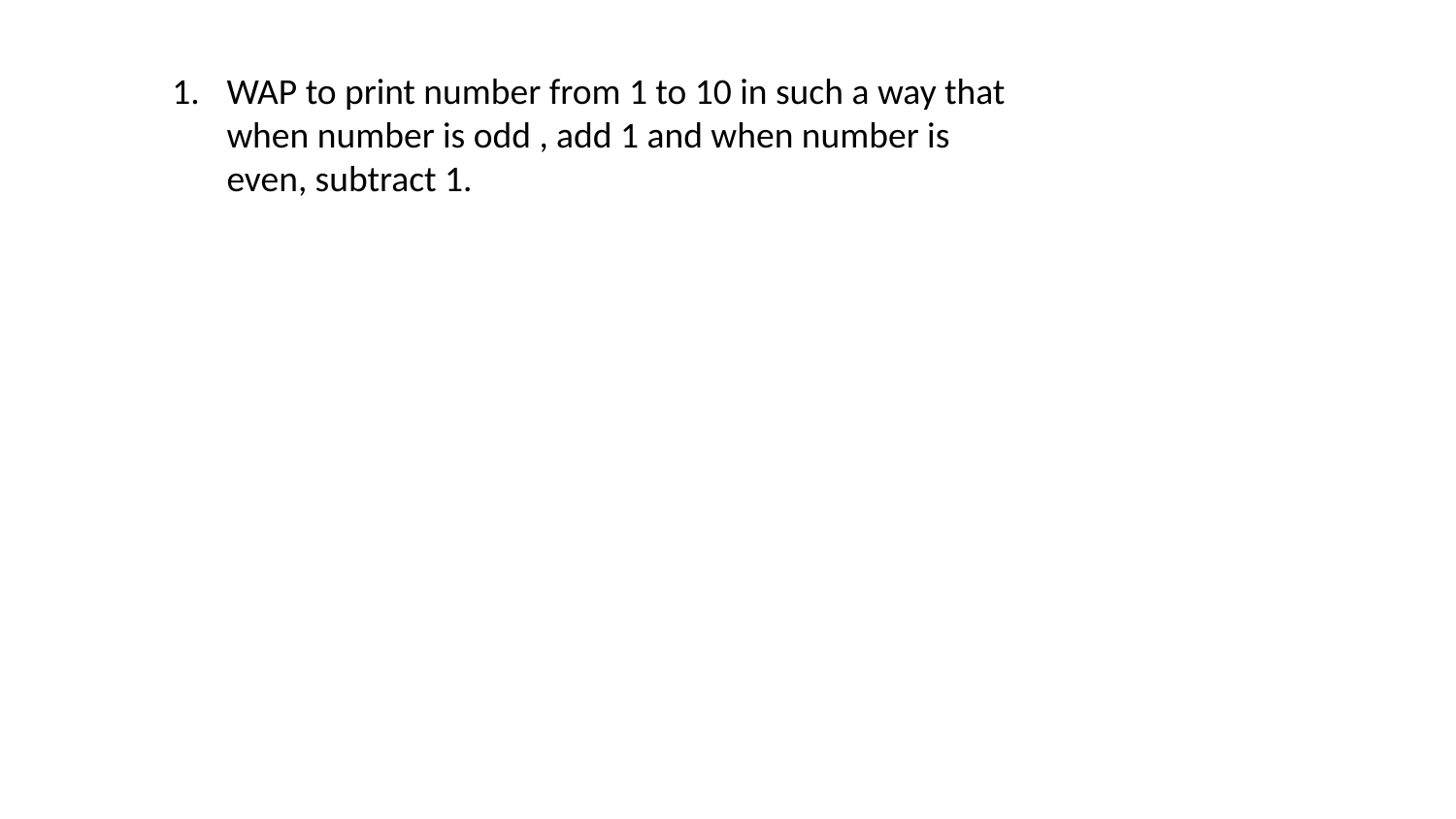

WAP to print number from 1 to 10 in such a way that when number is odd , add 1 and when number is even, subtract 1.